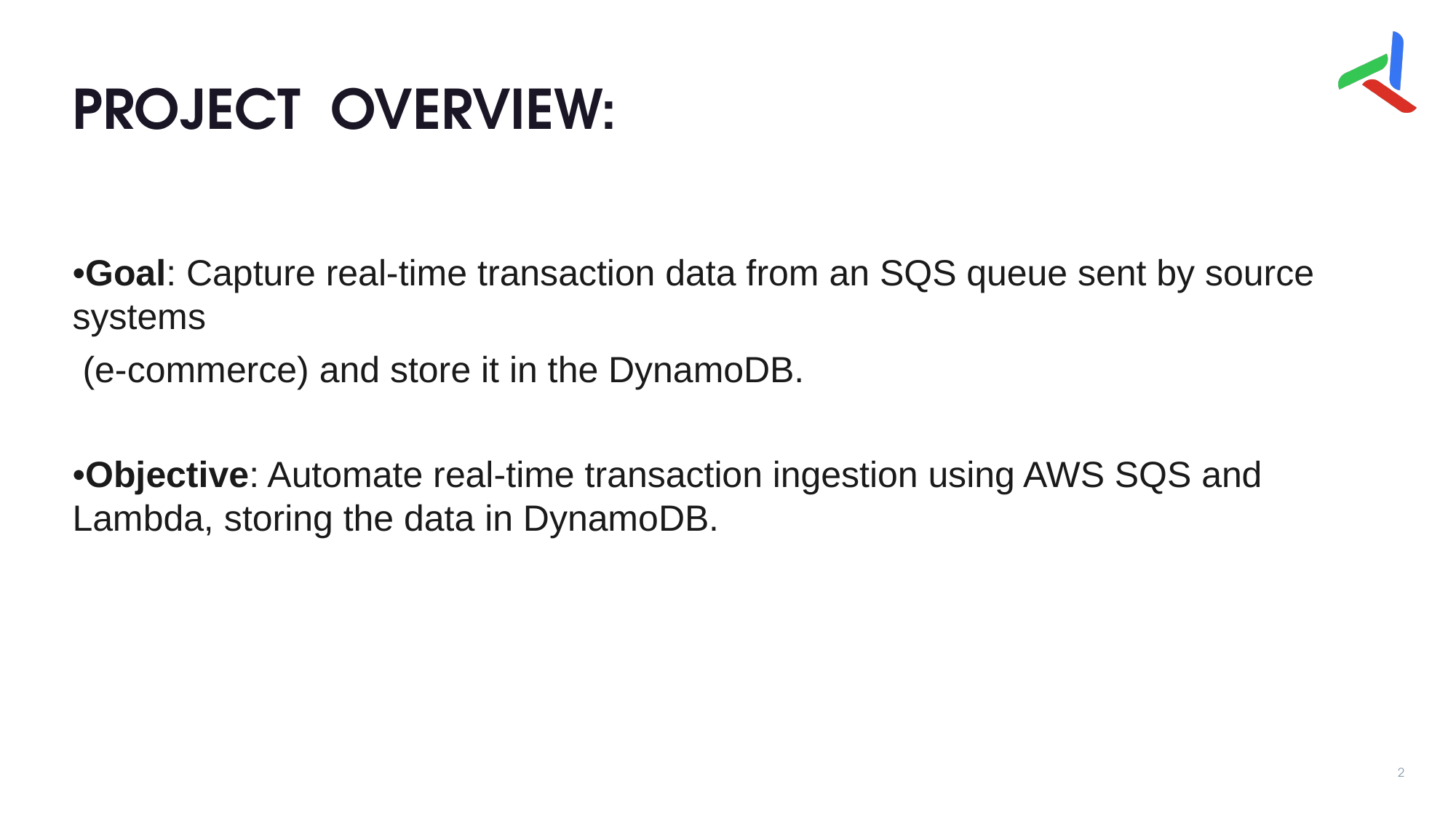

# PROJECT  OVERVIEW:

•Goal: Capture real-time transaction data from an SQS queue sent by source systems
 (e-commerce) and store it in the DynamoDB.

•Objective: Automate real-time transaction ingestion using AWS SQS and   Lambda, storing the data in DynamoDB.